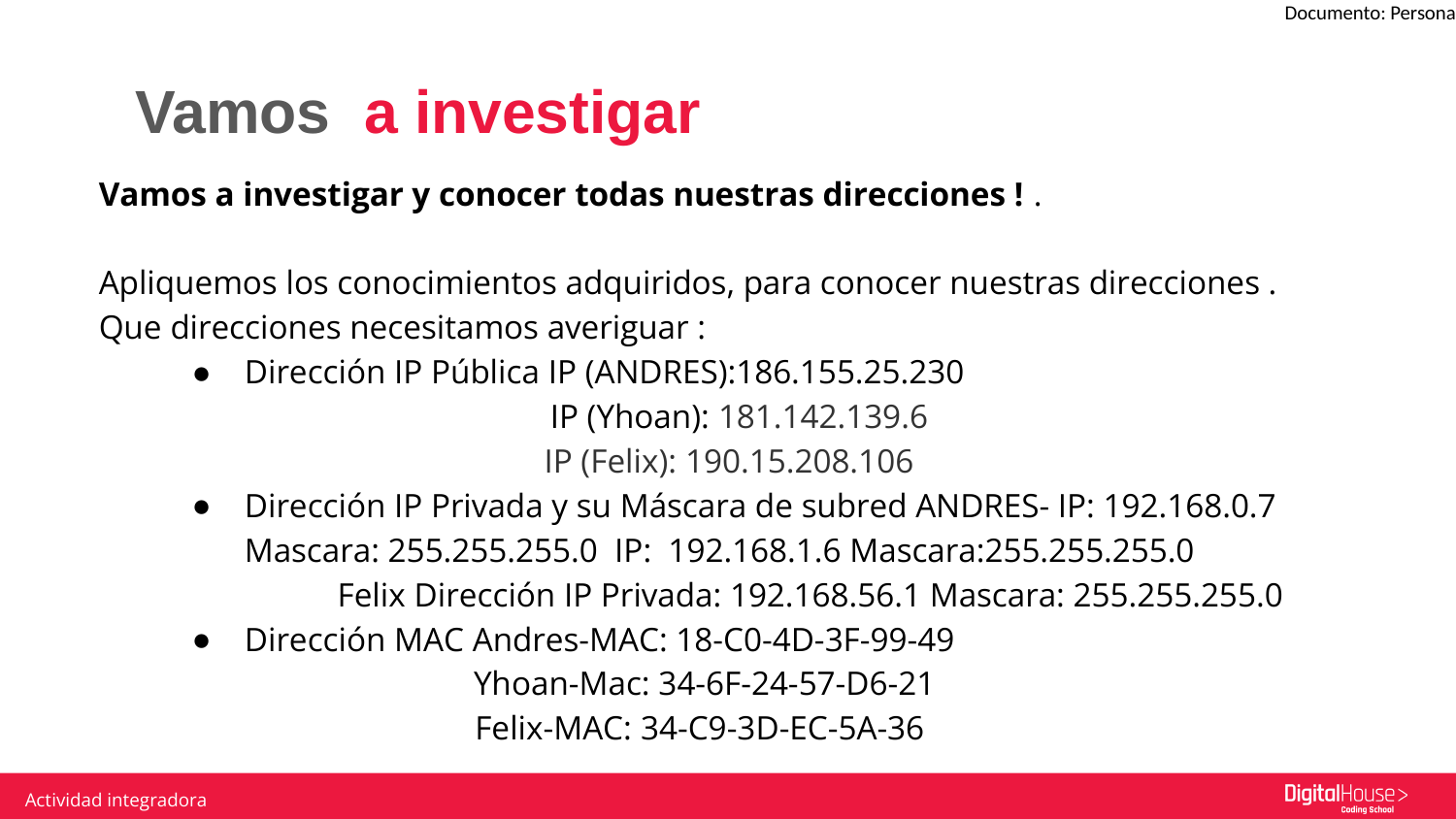

Vamos  a investigar
Vamos a investigar y conocer todas nuestras direcciones ! .

Apliquemos los conocimientos adquiridos, para conocer nuestras direcciones .
Que direcciones necesitamos averiguar :
Dirección IP Pública IP (ANDRES):186.155.25.230
                                    IP (Yhoan): 181.142.139.6
		 IP (Felix): 190.15.208.106
Dirección IP Privada y su Máscara de subred ANDRES- IP: 192.168.0.7 Mascara: 255.255.255.0  IP:  192.168.1.6 Mascara:255.255.255.0
	Felix Dirección IP Privada: 192.168.56.1 Mascara: 255.255.255.0
Dirección MAC Andres-MAC: 18-C0-4D-3F-99-49
                           Yhoan-Mac: 34-6F-24-57-D6-21
	          Felix-MAC: 34-C9-3D-EC-5A-36